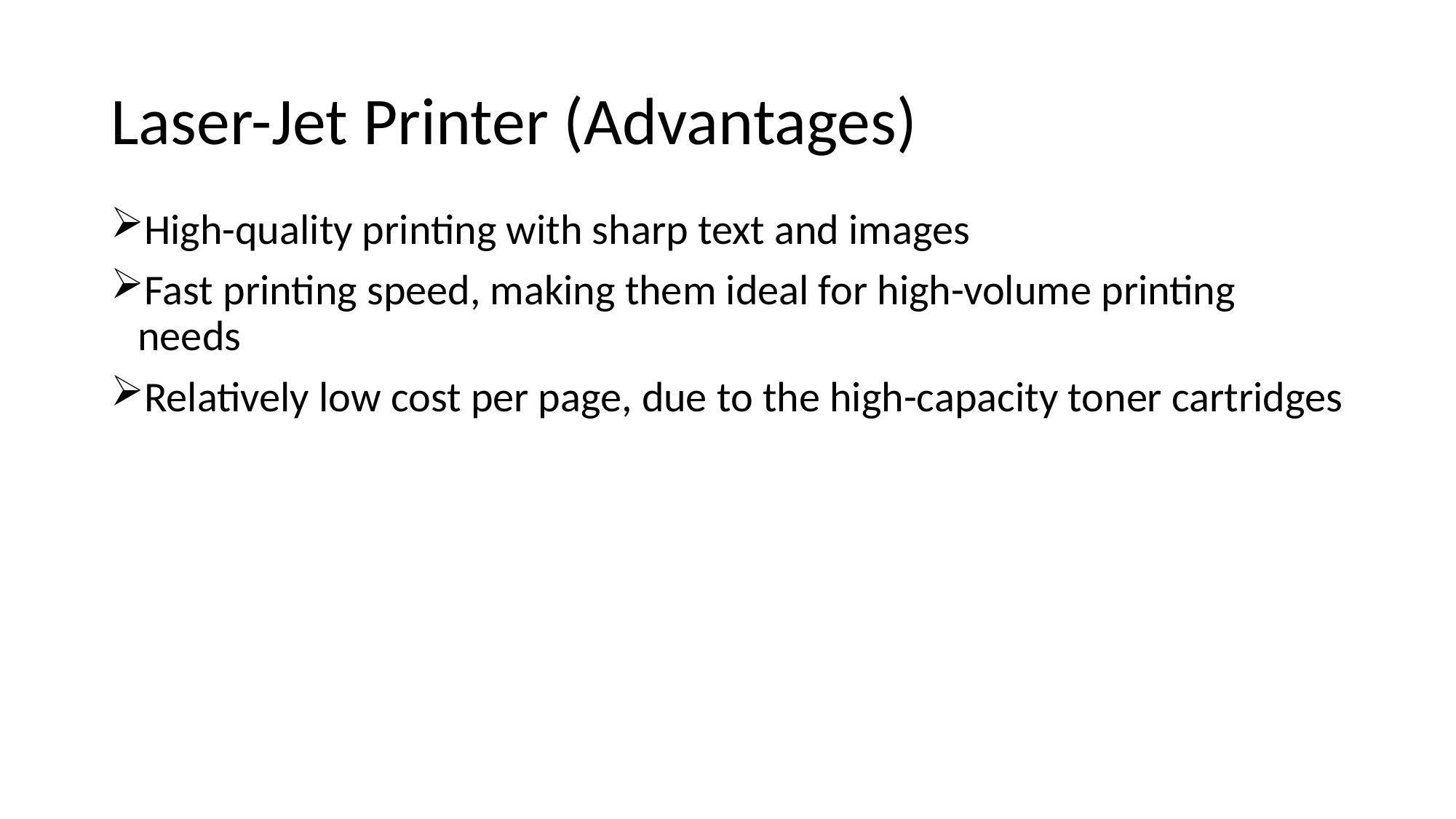

# Laser-Jet Printer (Advantages)
High-quality printing with sharp text and images
Fast printing speed, making them ideal for high-volume printing needs
Relatively low cost per page, due to the high-capacity toner cartridges